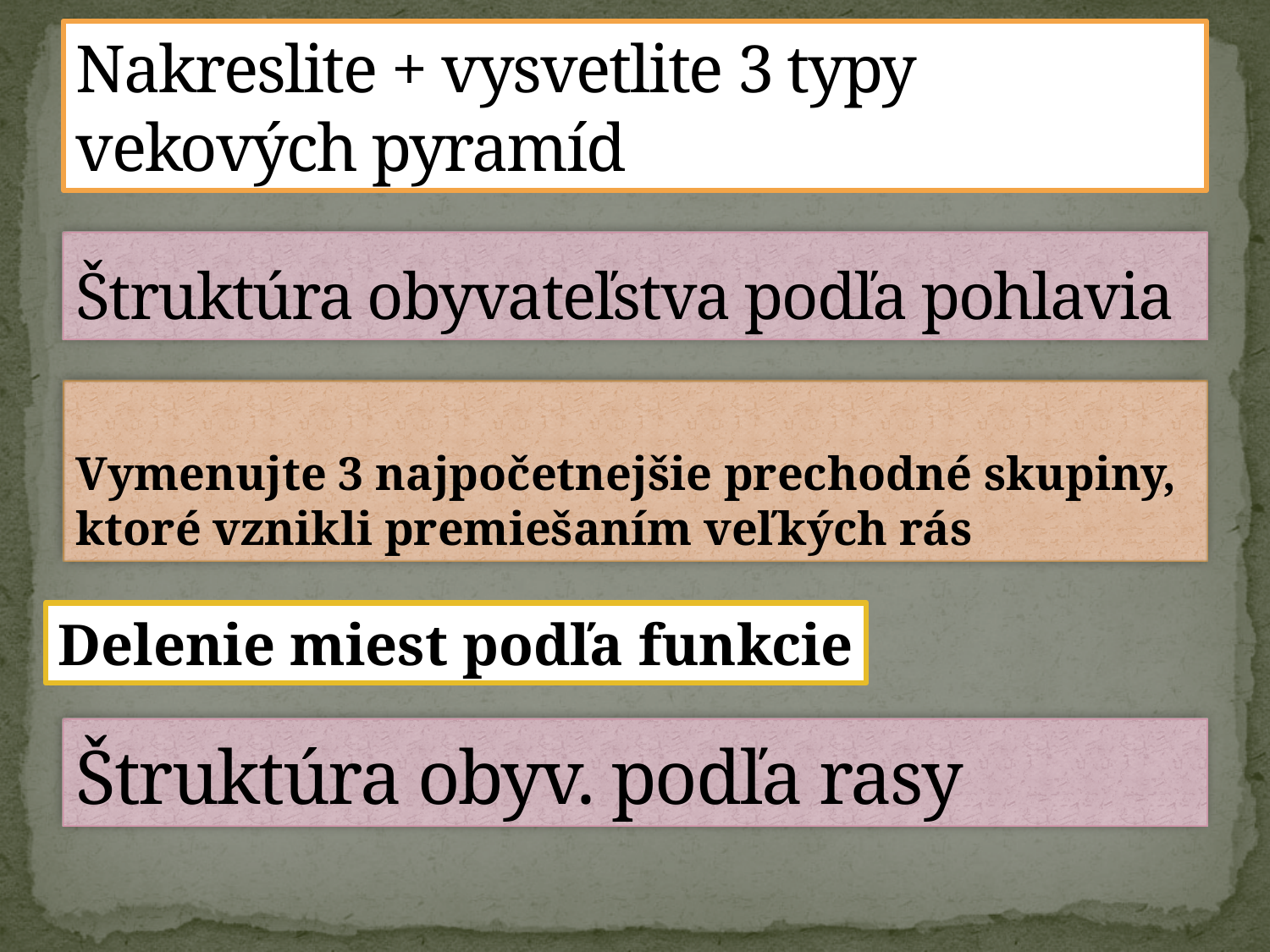

# Nakreslite + vysvetlite 3 typy vekových pyramíd

Štruktúra obyvateľstva podľa pohlavia
Vymenujte 3 najpočetnejšie prechodné skupiny, ktoré vznikli premiešaním veľkých rás
Delenie miest podľa funkcie
Štruktúra obyv. podľa rasy